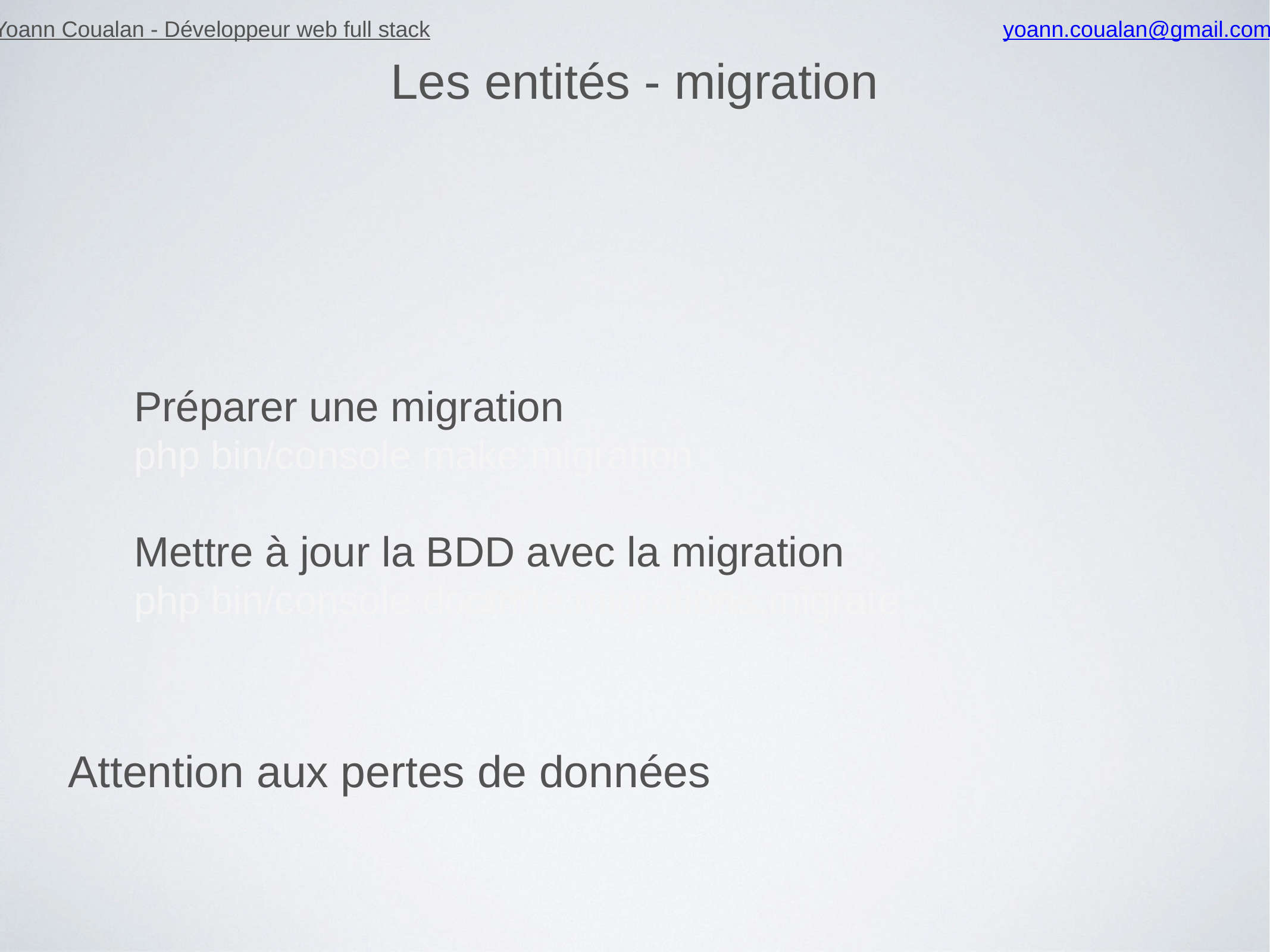

Yoann Coualan - Développeur web full stack
yoann.coualan@gmail.com
Les entités - migration
Préparer une migration
php bin/console make:migration
Mettre à jour la BDD avec la migration
php bin/console doctrine:migrations:migrate
Attention aux pertes de données